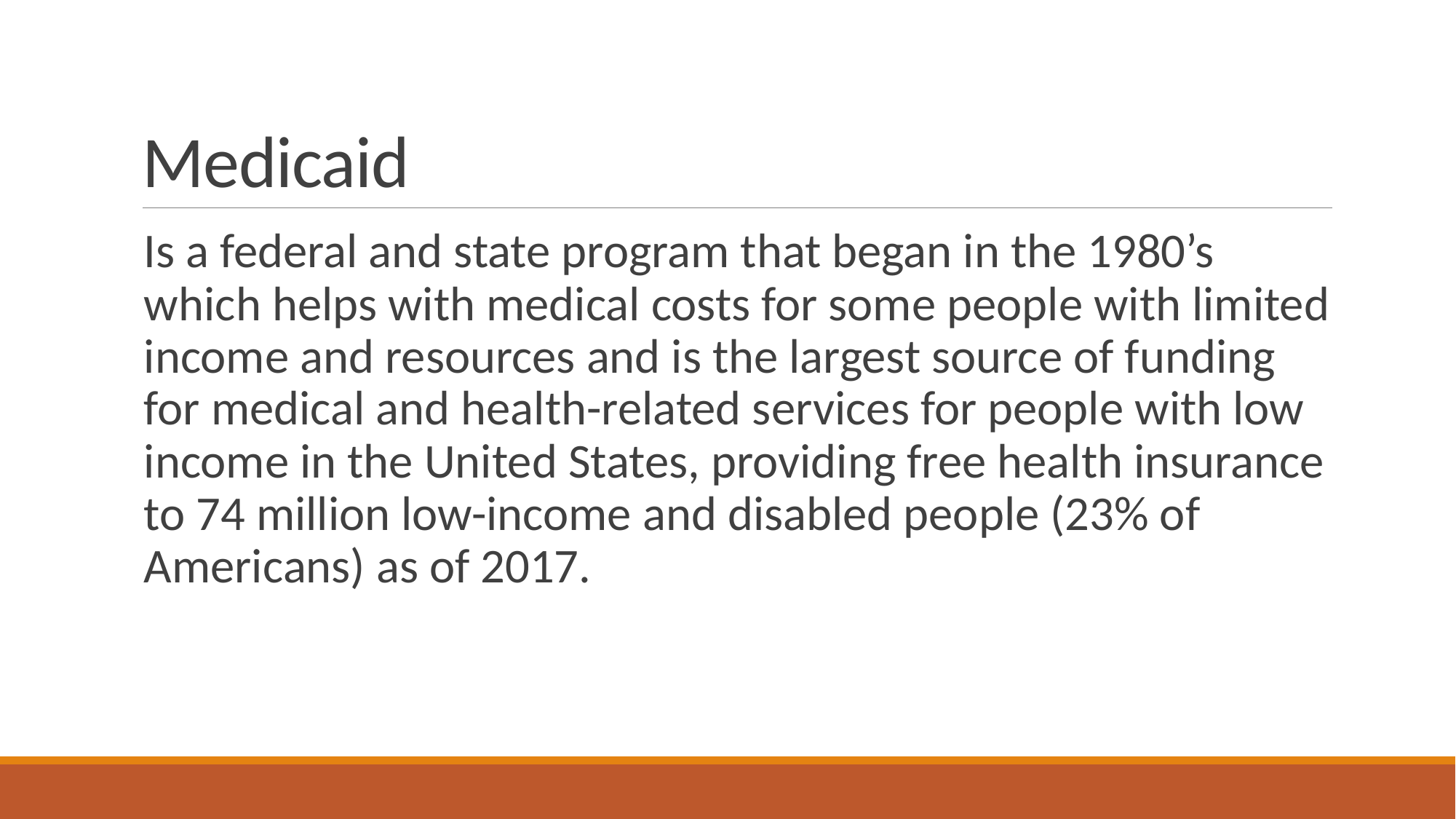

# Medicaid
Is a federal and state program that began in the 1980’s which helps with medical costs for some people with limited income and resources and is the largest source of funding for medical and health-related services for people with low income in the United States, providing free health insurance to 74 million low-income and disabled people (23% of Americans) as of 2017.